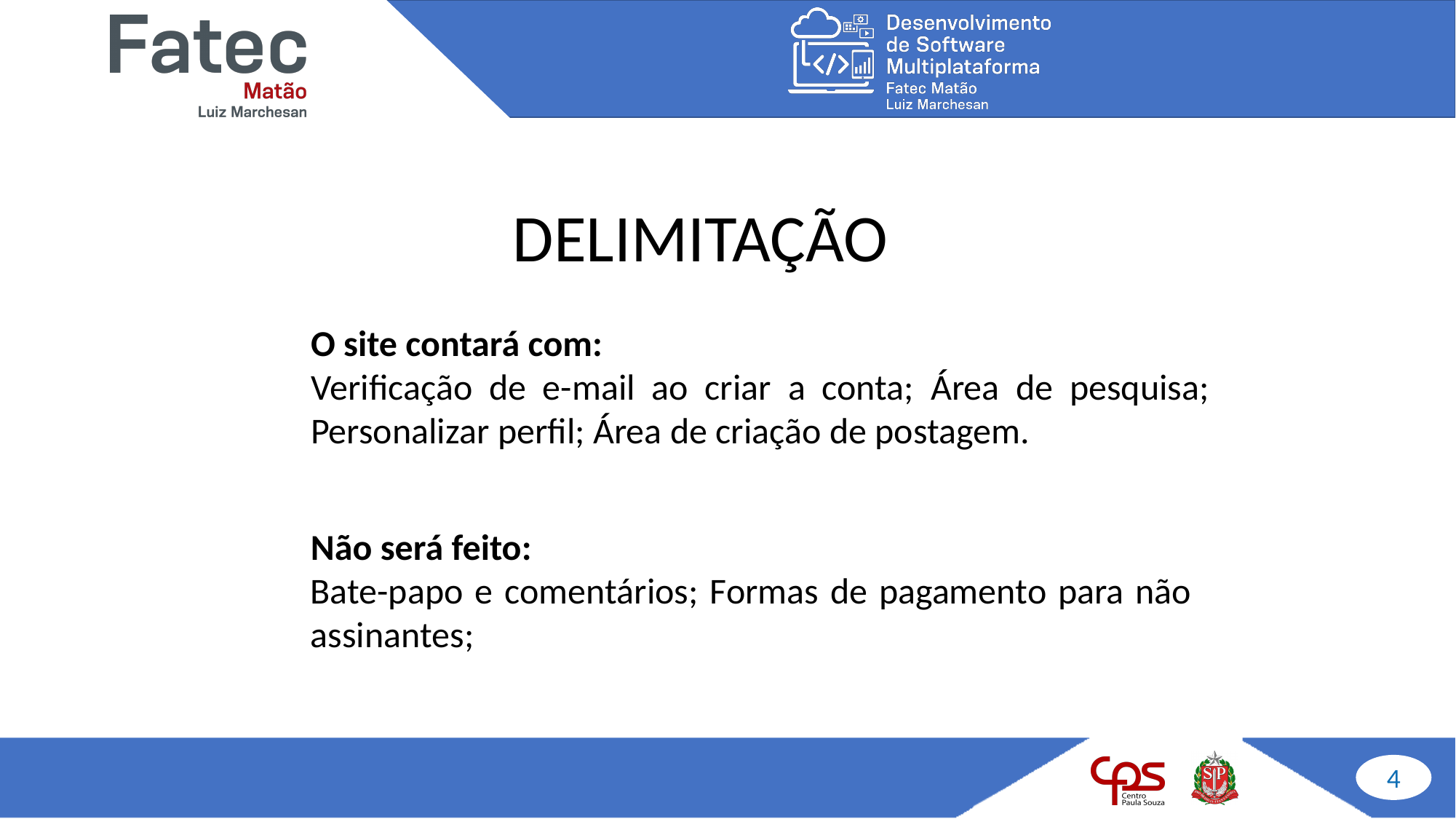

# DELIMITAÇÃO
O site contará com:
Verificação de e-mail ao criar a conta; Área de pesquisa; Personalizar perfil; Área de criação de postagem.
Não será feito:
Bate-papo e comentários; Formas de pagamento para não assinantes;
4